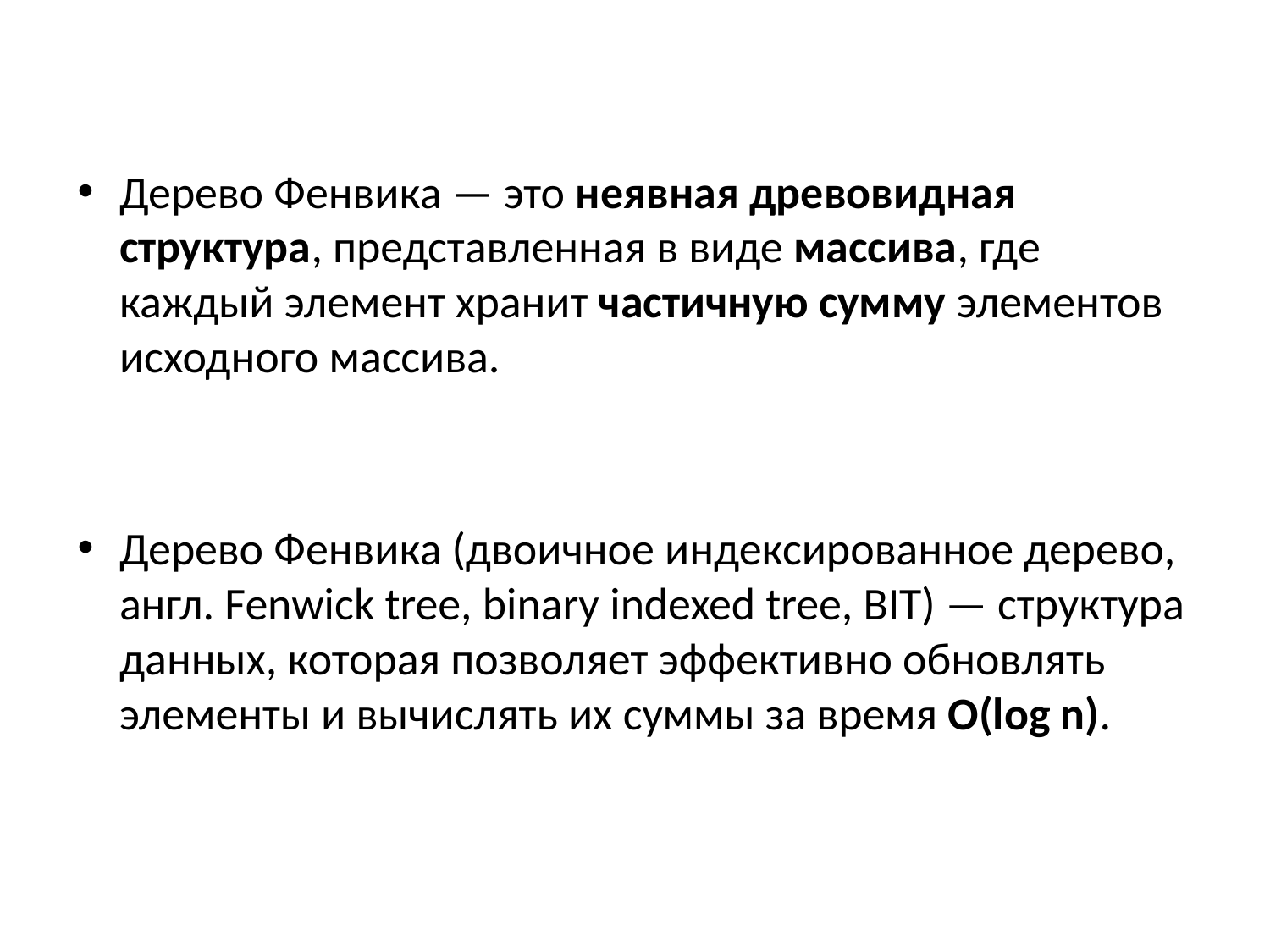

Дерево Фенвика — это неявная древовидная структура, представленная в виде массива, где каждый элемент хранит частичную сумму элементов исходного массива.

Дерево Фенвика (двоичное индексированное дерево, англ. Fenwick tree, binary indexed tree, BIT) — структура данных, которая позволяет эффективно обновлять элементы и вычислять их суммы за время O(log n).